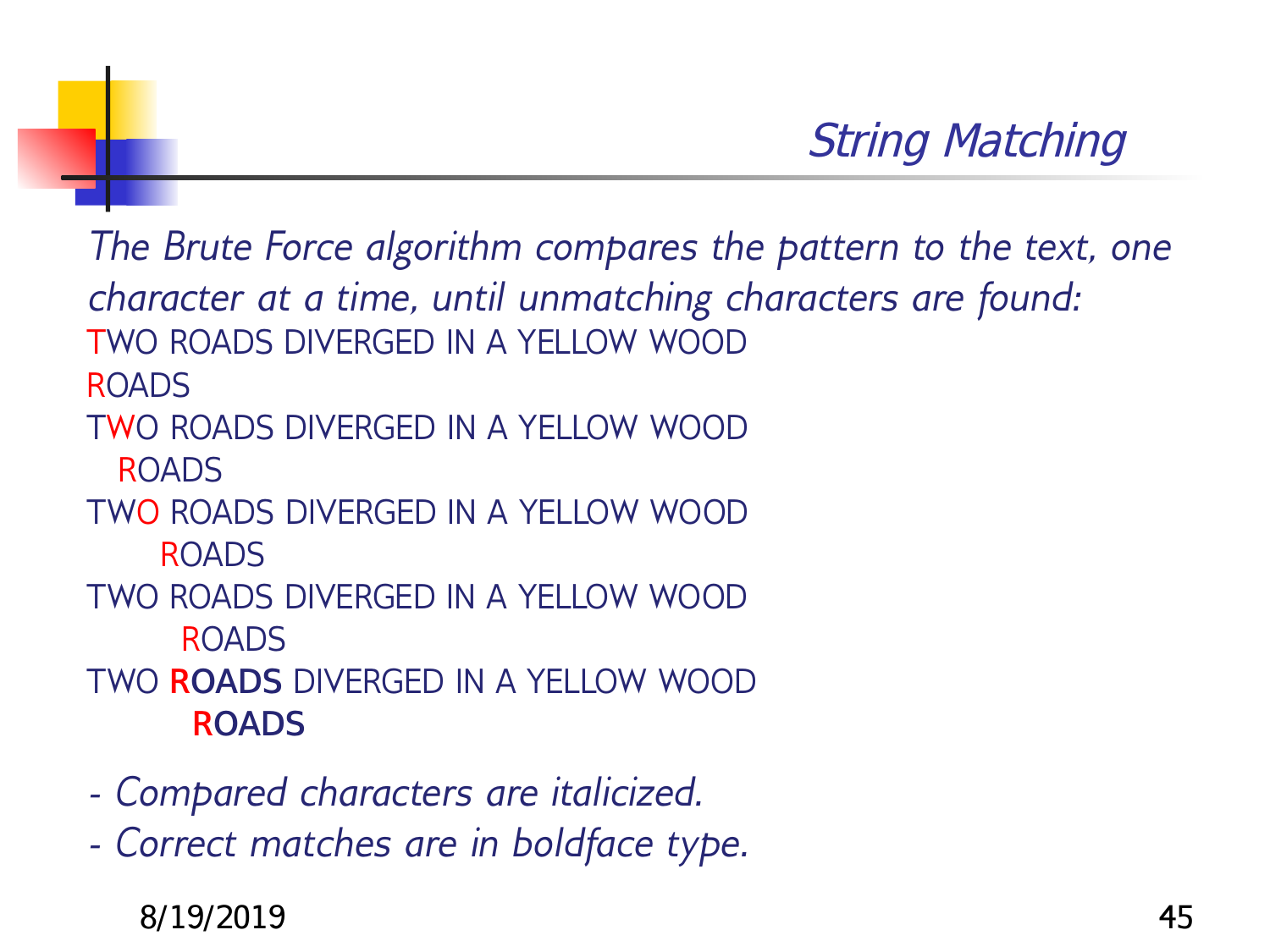

# String Matching
The Brute Force algorithm compares the pattern to the text, one character at a time, until unmatching characters are found:
TWO ROADS DIVERGED IN A YELLOW WOOD
ROADS
TWO ROADS DIVERGED IN A YELLOW WOOD
   ROADS
TWO ROADS DIVERGED IN A YELLOW WOOD
       ROADS
TWO ROADS DIVERGED IN A YELLOW WOOD
         ROADS
TWO ROADS DIVERGED IN A YELLOW WOOD
          ROADS

- Compared characters are italicized.
- Correct matches are in boldface type.
8/19/2019
45